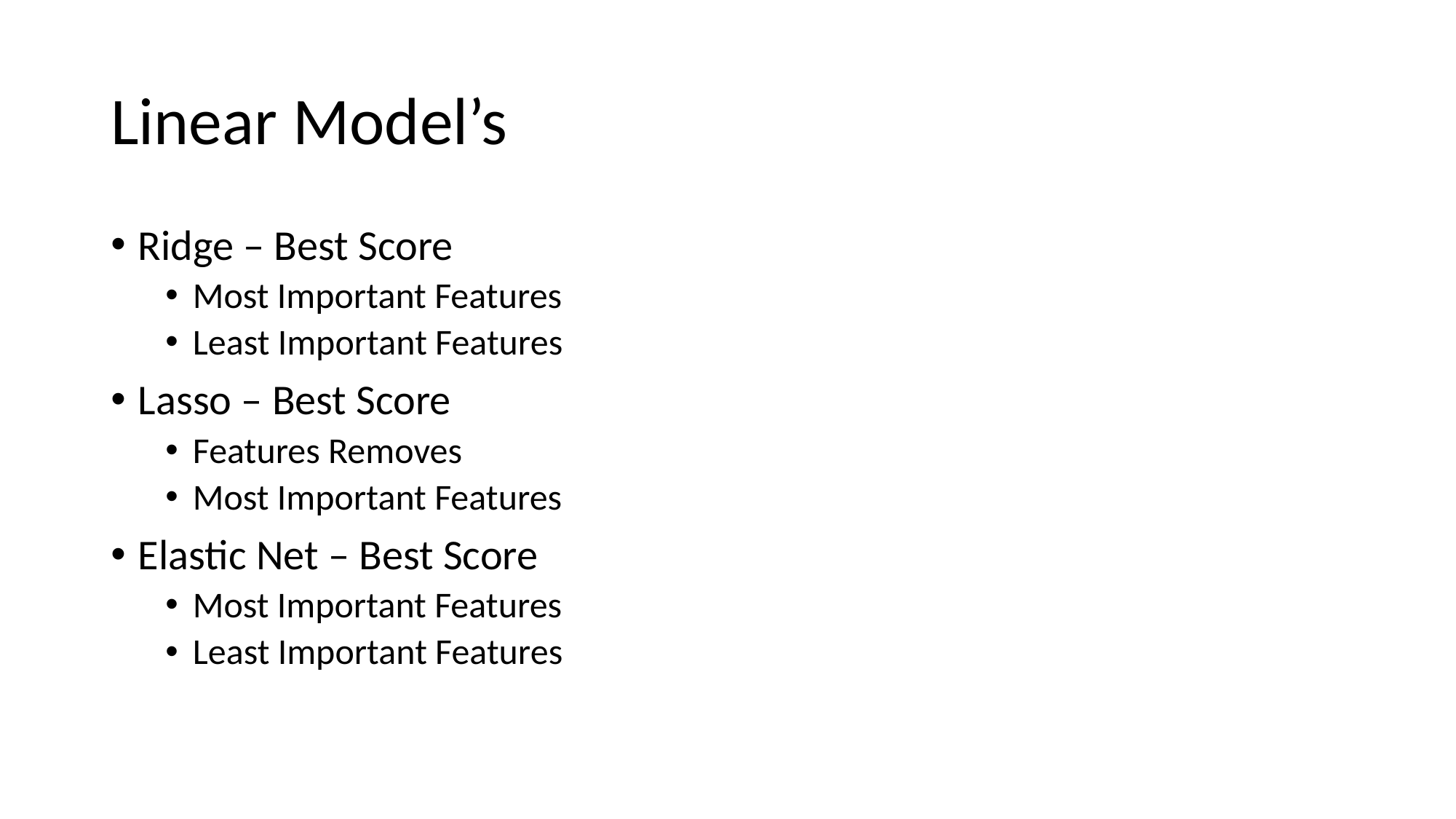

# Linear Model’s
Ridge – Best Score
Most Important Features
Least Important Features
Lasso – Best Score
Features Removes
Most Important Features
Elastic Net – Best Score
Most Important Features
Least Important Features